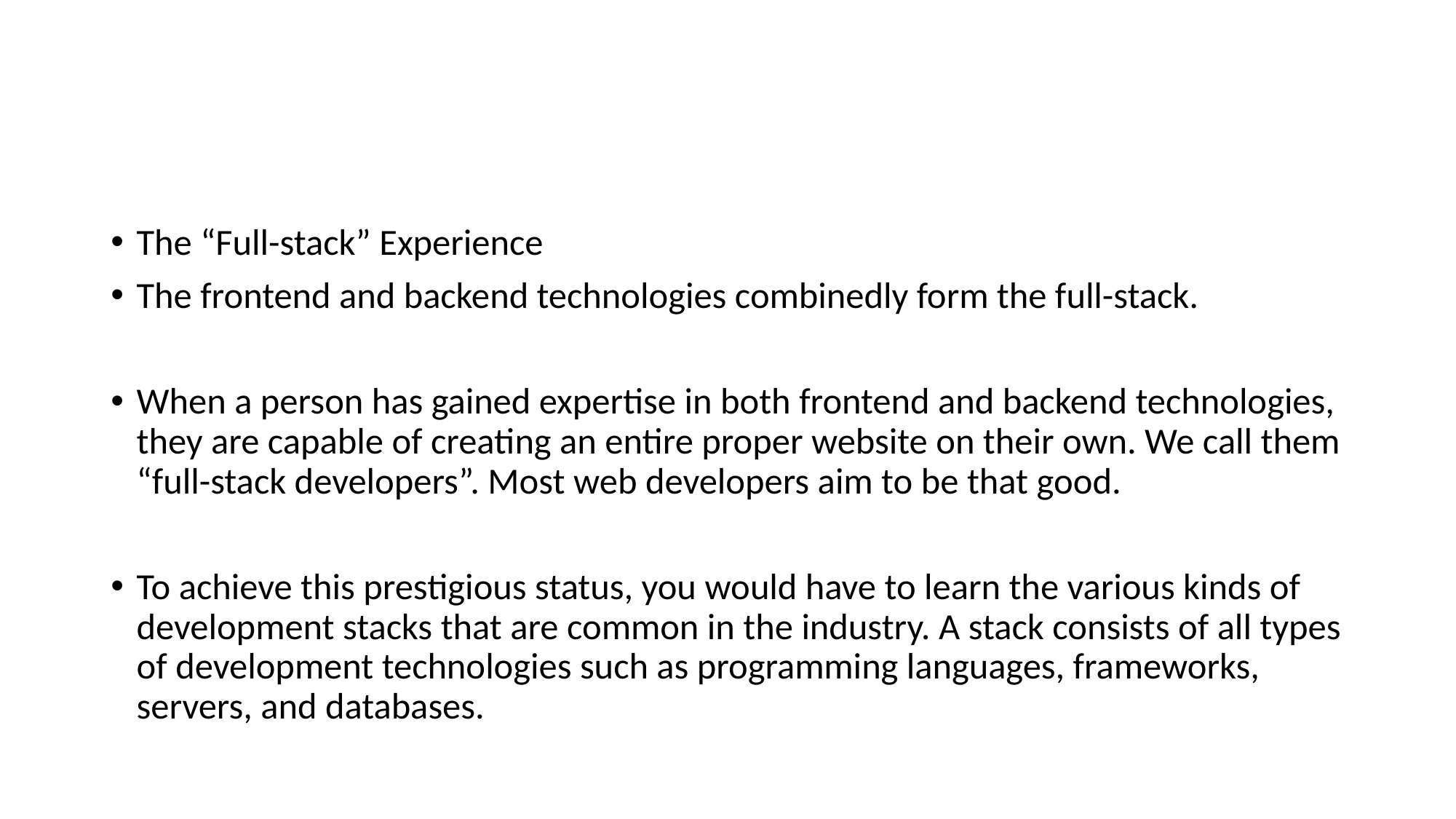

#
The “Full-stack” Experience
The frontend and backend technologies combinedly form the full-stack.

When a person has gained expertise in both frontend and backend technologies, they are capable of creating an entire proper website on their own. We call them “full-stack developers”. Most web developers aim to be that good.

To achieve this prestigious status, you would have to learn the various kinds of development stacks that are common in the industry. A stack consists of all types of development technologies such as programming languages, frameworks, servers, and databases.